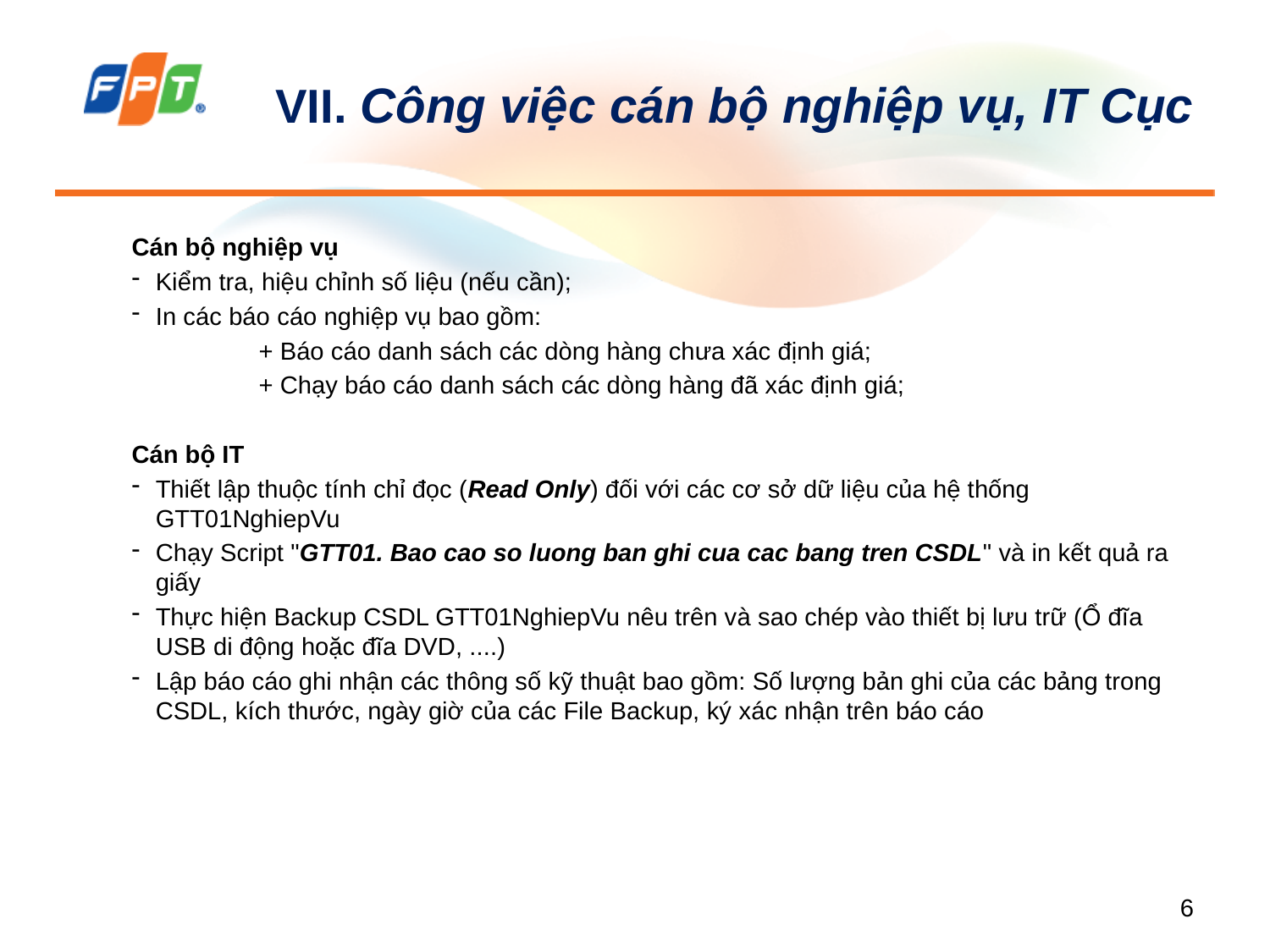

# VII. Công việc cán bộ nghiệp vụ, IT Cục

Cán bộ nghiệp vụ
Kiểm tra, hiệu chỉnh số liệu (nếu cần);
In các báo cáo nghiệp vụ bao gồm:
	+ Báo cáo danh sách các dòng hàng chưa xác định giá;
	+ Chạy báo cáo danh sách các dòng hàng đã xác định giá;

Cán bộ IT
Thiết lập thuộc tính chỉ đọc (Read Only) đối với các cơ sở dữ liệu của hệ thống GTT01NghiepVu
Chạy Script "GTT01. Bao cao so luong ban ghi cua cac bang tren CSDL" và in kết quả ra giấy
Thực hiện Backup CSDL GTT01NghiepVu nêu trên và sao chép vào thiết bị lưu trữ (Ổ đĩa USB di động hoặc đĩa DVD, ....)
Lập báo cáo ghi nhận các thông số kỹ thuật bao gồm: Số lượng bản ghi của các bảng trong CSDL, kích thước, ngày giờ của các File Backup, ký xác nhận trên báo cáo
6